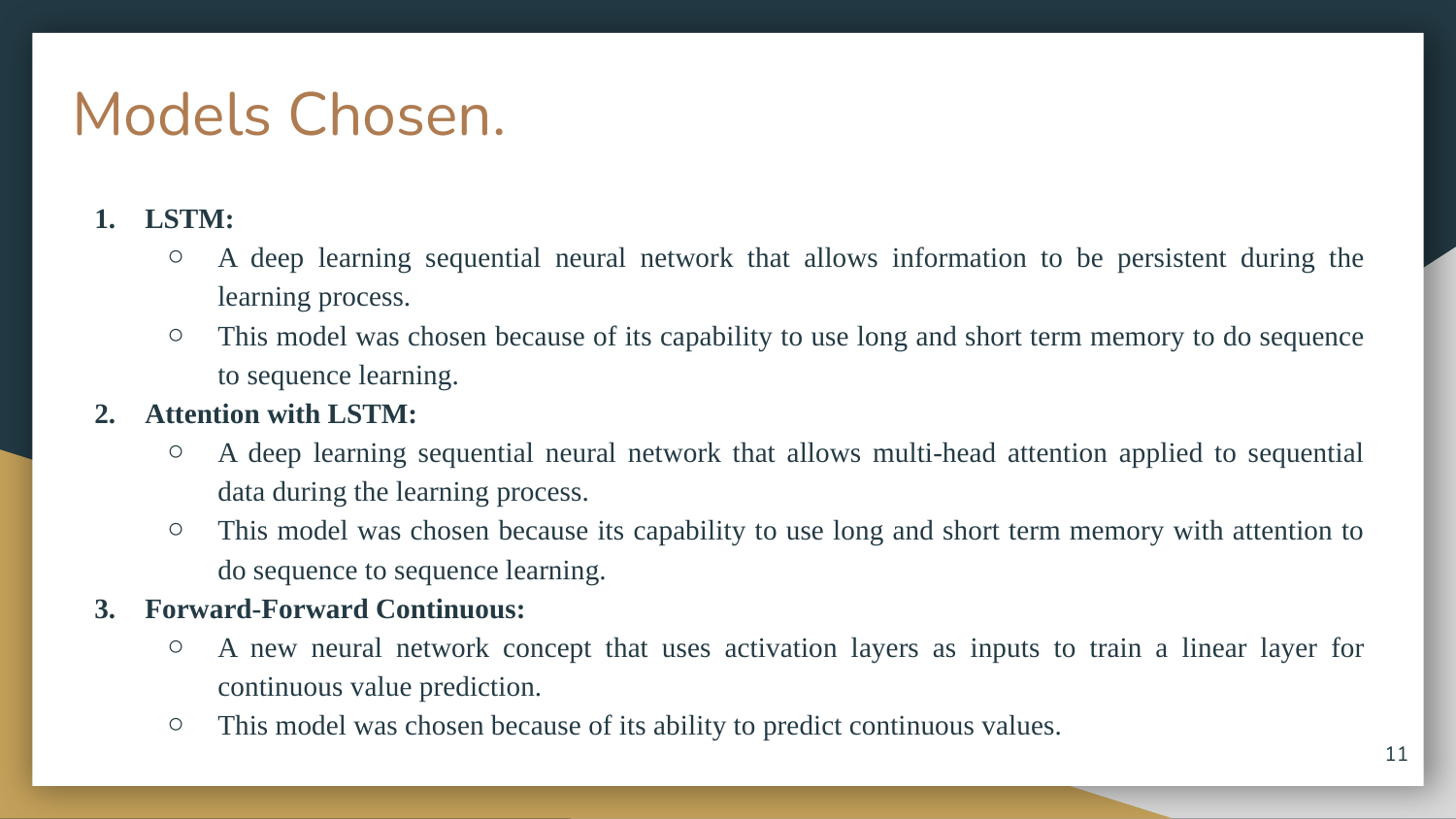

# Models Chosen.
LSTM:
A deep learning sequential neural network that allows information to be persistent during the learning process.
This model was chosen because of its capability to use long and short term memory to do sequence to sequence learning.
Attention with LSTM:
A deep learning sequential neural network that allows multi-head attention applied to sequential data during the learning process.
This model was chosen because its capability to use long and short term memory with attention to do sequence to sequence learning.
Forward-Forward Continuous:
A new neural network concept that uses activation layers as inputs to train a linear layer for continuous value prediction.
This model was chosen because of its ability to predict continuous values.
11